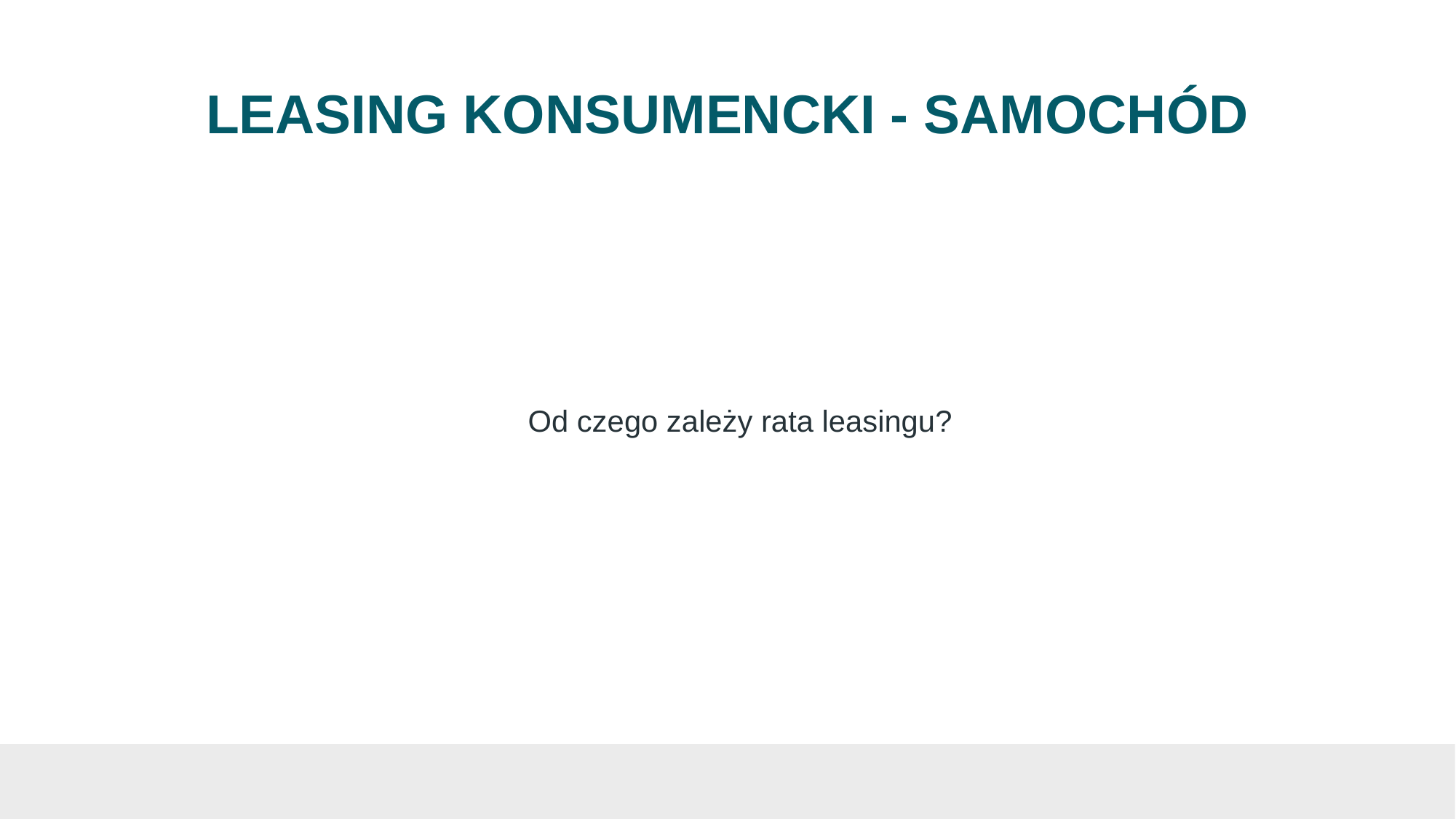

Od czego zależy rata leasingu?

# LEASING KONSUMENCKI - SAMOCHÓD